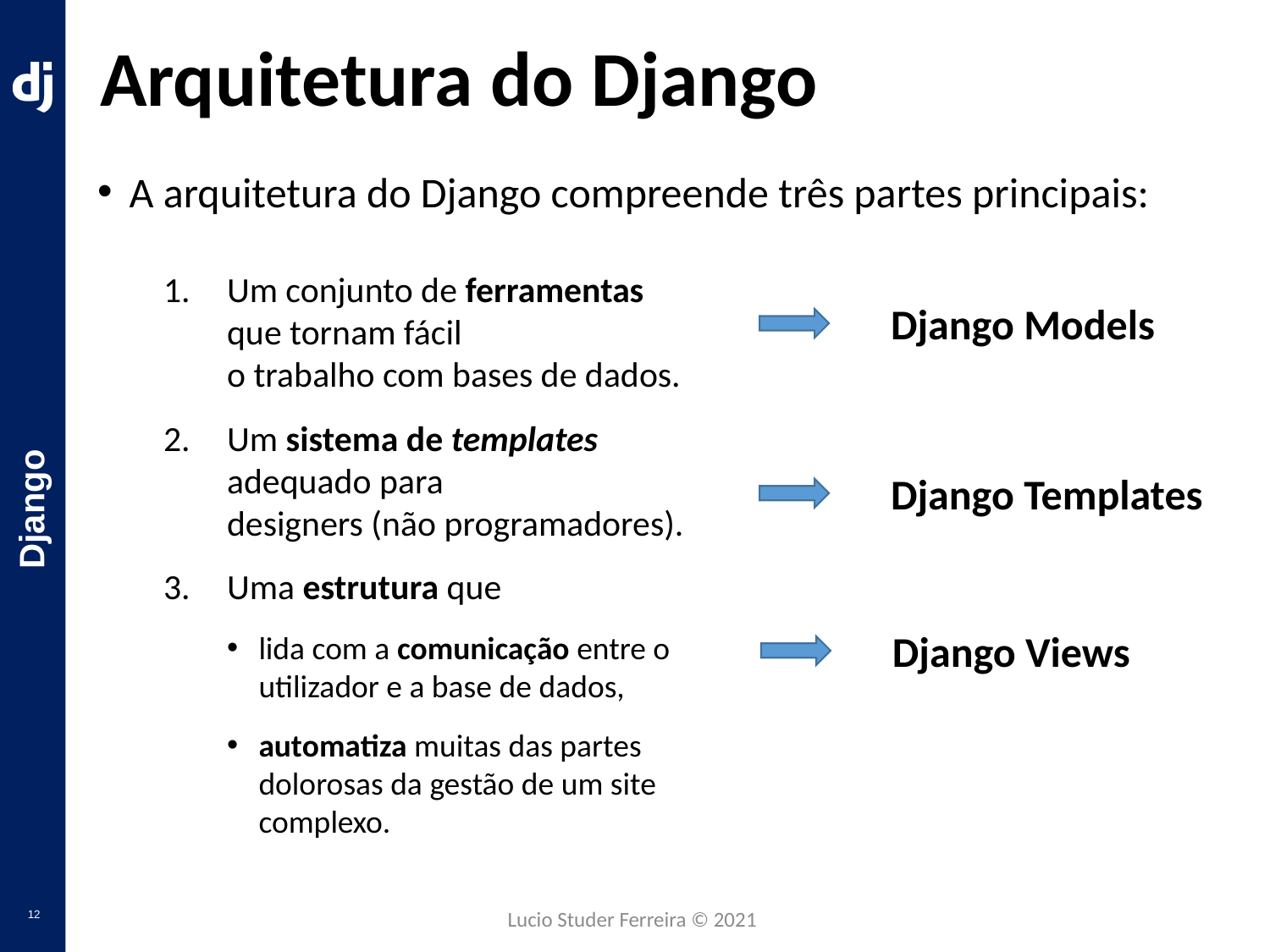

# Arquitetura do Django
A arquitetura do Django compreende três partes principais:
Um conjunto de ferramentas
que tornam fácil
o trabalho com bases de dados.
Um sistema de templates adequado para
designers (não programadores).
Uma estrutura que
lida com a comunicação entre o utilizador e a base de dados,
automatiza muitas das partes dolorosas da gestão de um site complexo.
Django Models

Django Templates

Django Views